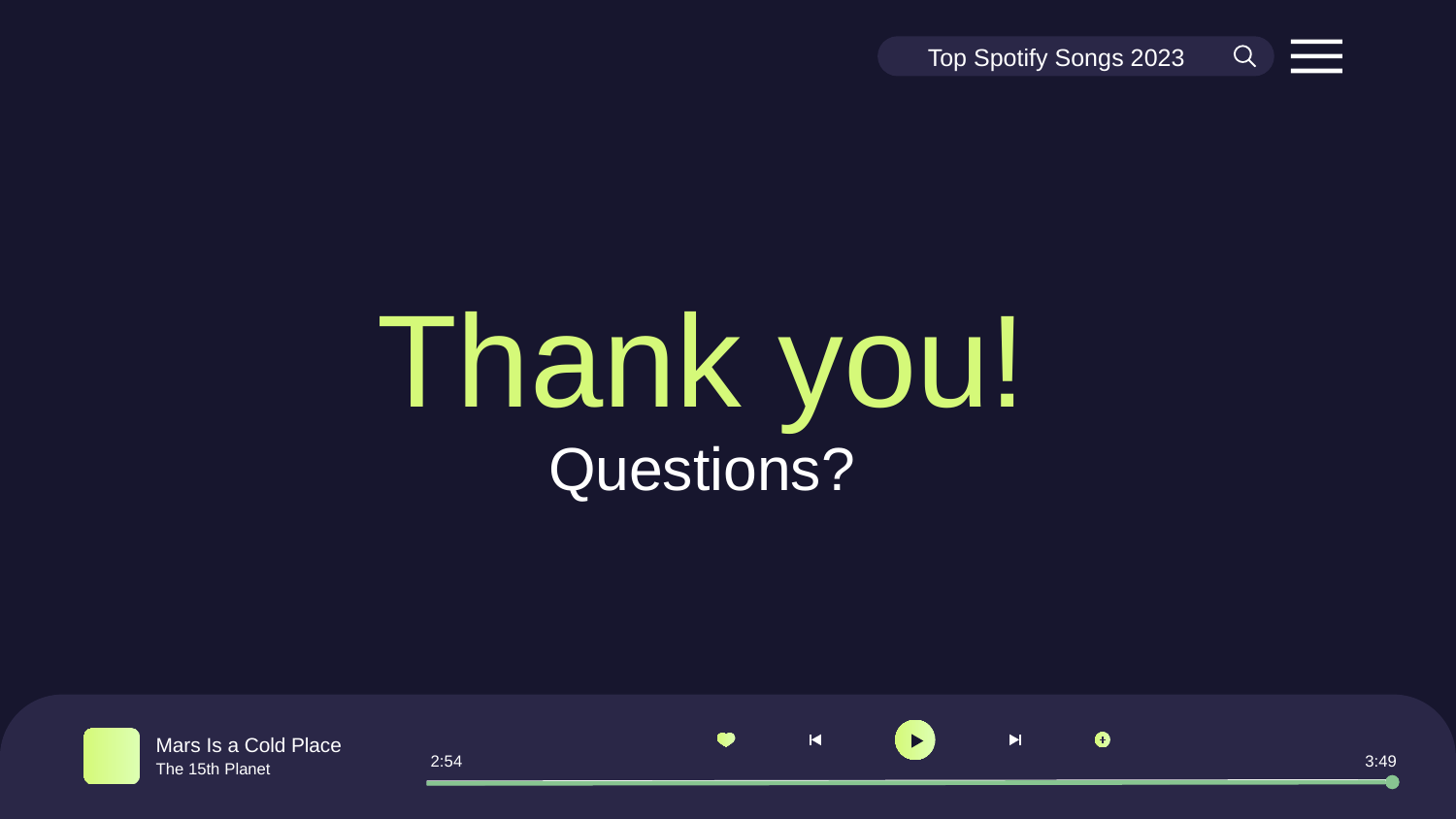

Top Spotify Songs 2023
# Thank you!
Questions?